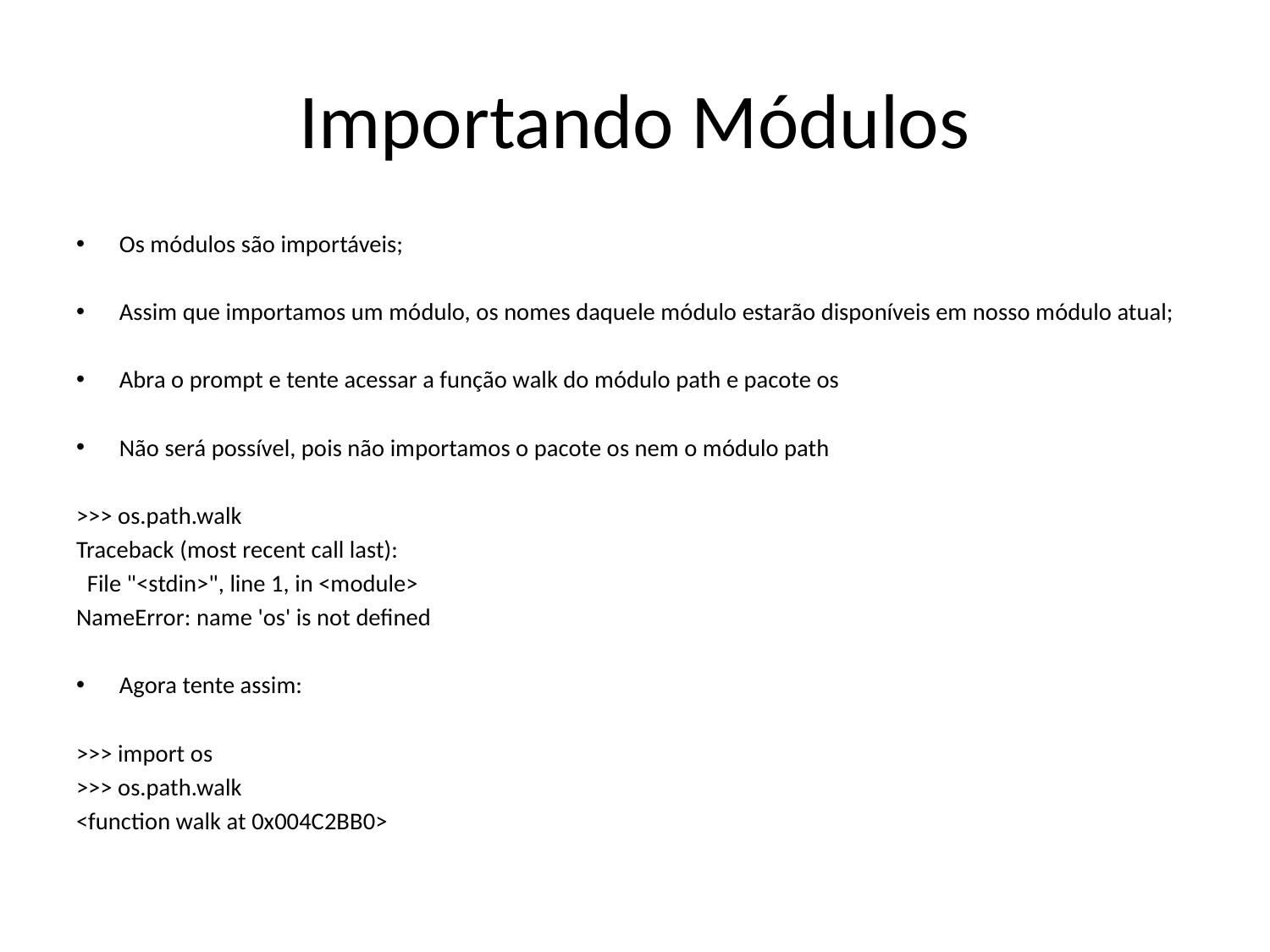

# Importando Módulos
Os módulos são importáveis;

Assim que importamos um módulo, os nomes daquele módulo estarão disponíveis em nosso módulo atual;

Abra o prompt e tente acessar a função walk do módulo path e pacote os

Não será possível, pois não importamos o pacote os nem o módulo path

>>> os.path.walk
Traceback (most recent call last):
  File "<stdin>", line 1, in <module>
NameError: name 'os' is not defined

Agora tente assim:

>>> import os
>>> os.path.walk
<function walk at 0x004C2BB0>